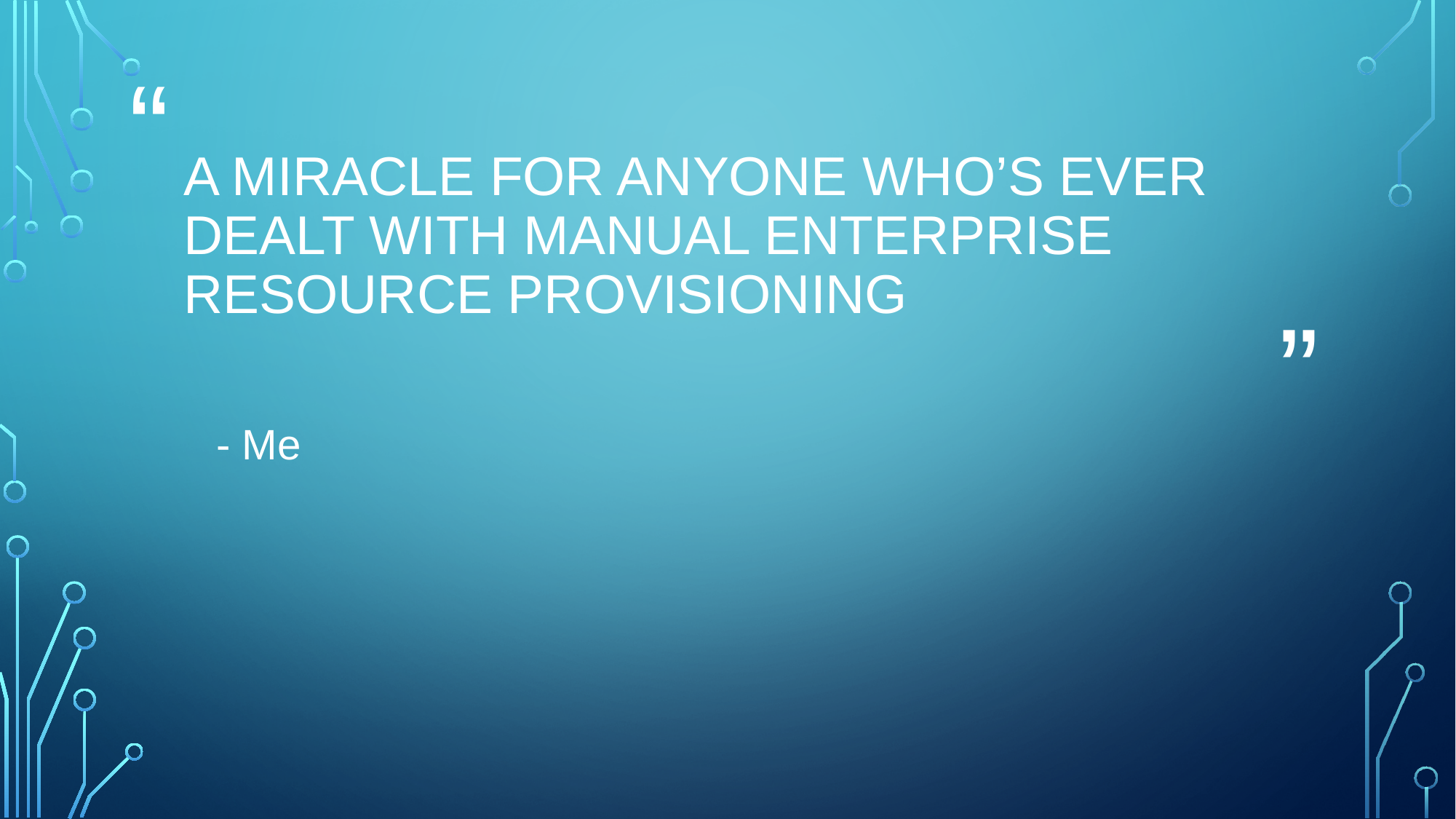

# A miracle for anyone who’s ever dealt with manual enterprise resource provisioning
- Me